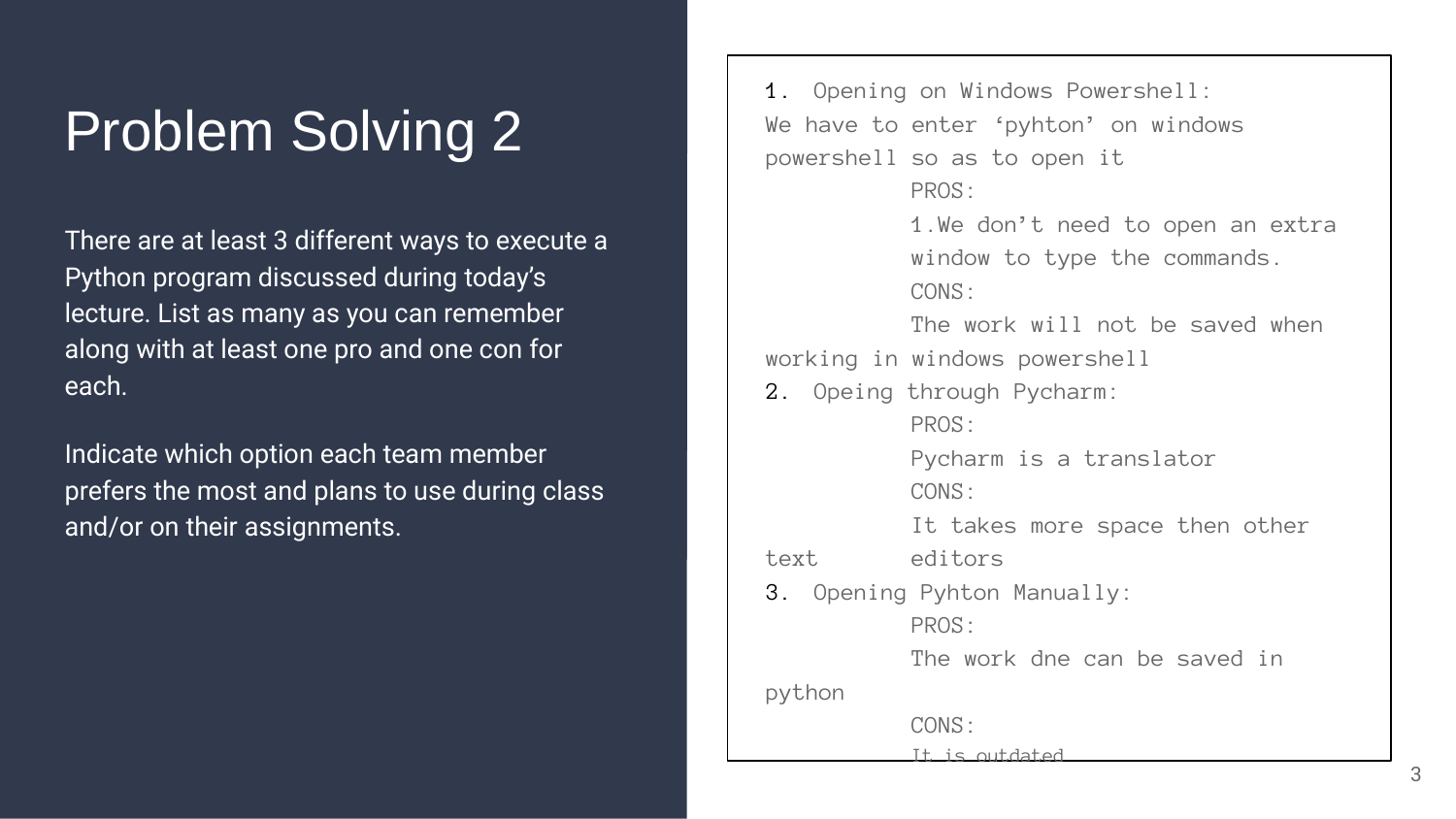

Opening on Windows Powershell:
We have to enter ‘pyhton’ on windows powershell so as to open it
	PROS:
	1.We don’t need to open an extra 	window to type the commands.
	CONS:
	The work will not be saved when 	working in windows powershell
Opeing through Pycharm:
	PROS:
	Pycharm is a translator
	CONS:
	It takes more space then other text 	editors
Opening Pyhton Manually:
	PROS:
	The work dne can be saved in python
	CONS:
	It is outdated
# Problem Solving 2
There are at least 3 different ways to execute a Python program discussed during today’s lecture. List as many as you can remember along with at least one pro and one con for each.
Indicate which option each team member prefers the most and plans to use during class and/or on their assignments.
3